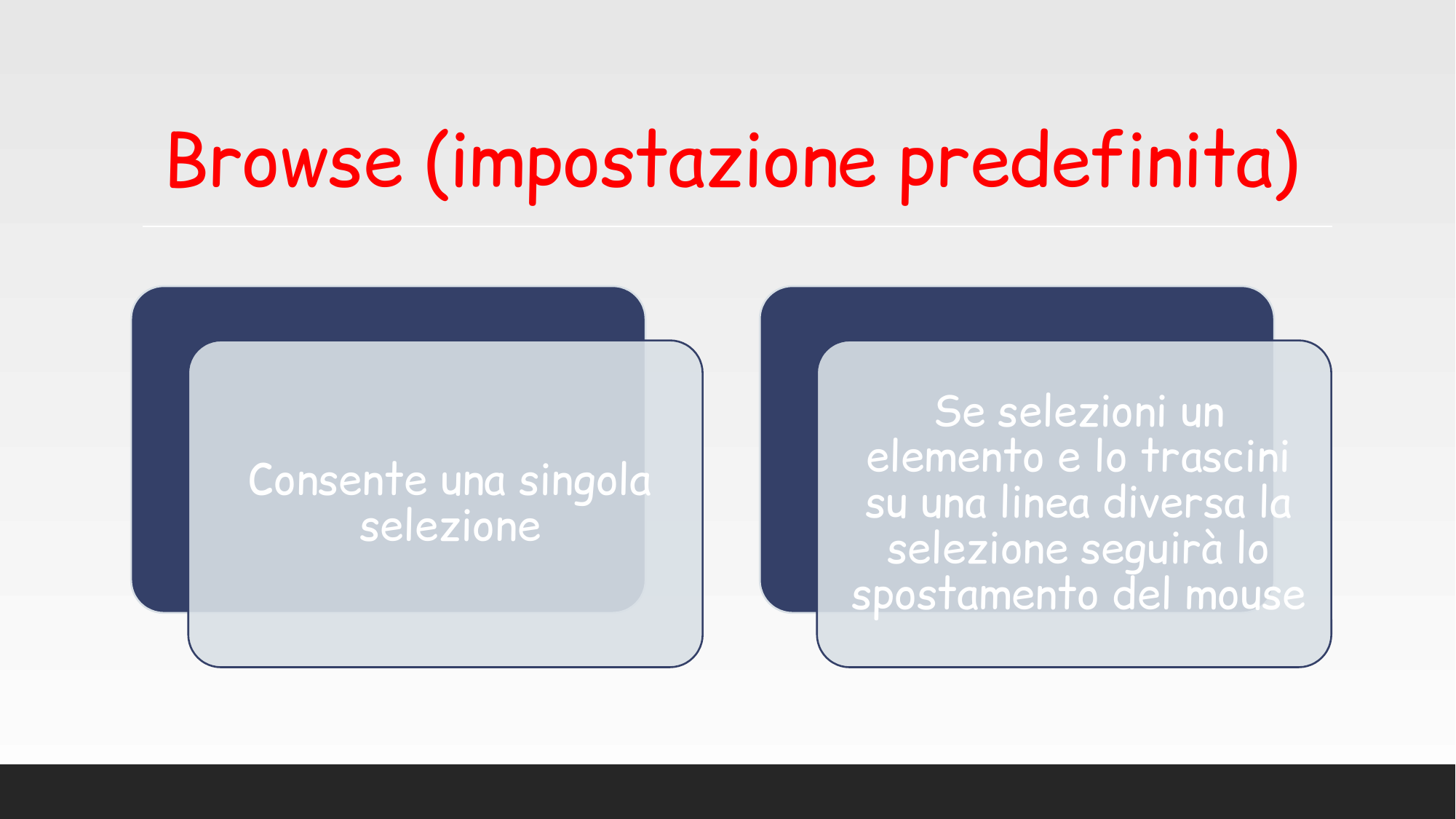

# Browse (impostazione predefinita)
Consente una singola selezione
Se selezioni un elemento e lo trascini su una linea diversa la selezione seguirà lo spostamento del mouse